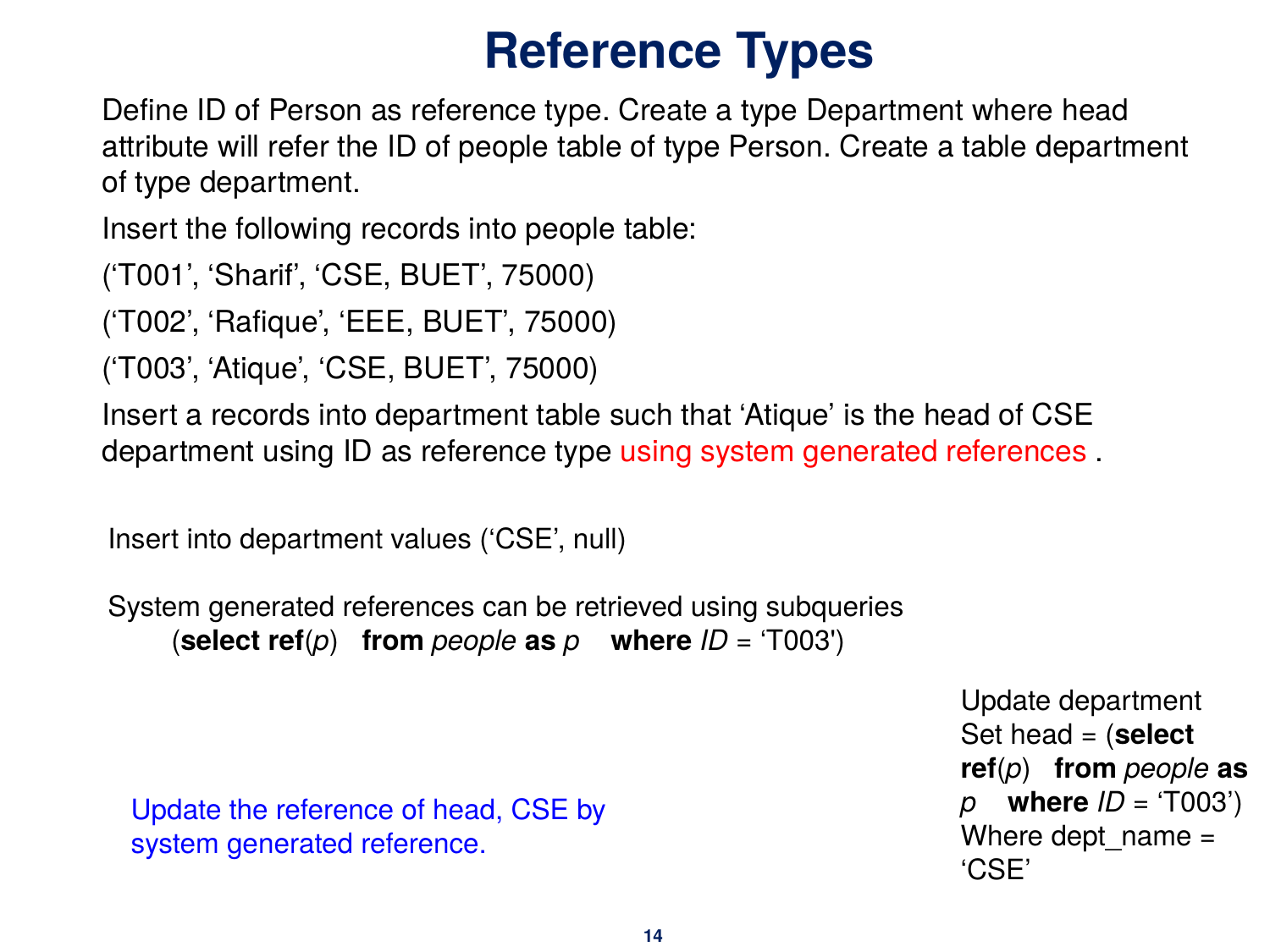

# Reference Types
Define ID of Person as reference type. Create a type Department where head attribute will refer the ID of people table of type Person. Create a table department of type department.
Insert the following records into people table:
(‘T001’, ‘Sharif’, ‘CSE, BUET’, 75000)
(‘T002’, ‘Rafique’, ‘EEE, BUET’, 75000)
(‘T003’, ‘Atique’, ‘CSE, BUET’, 75000)
Insert a records into department table such that ‘Atique’ is the head of CSE department using ID as reference type using system generated references .
Insert into department values (‘CSE’, null)

System generated references can be retrieved using subqueries
(select ref(p)   from people as p    where ID = ‘T003')
Update department
Set head = (select ref(p)   from people as p    where ID = ‘T003’)
Where dept_name = ‘CSE’
Update the reference of head, CSE by system generated reference.